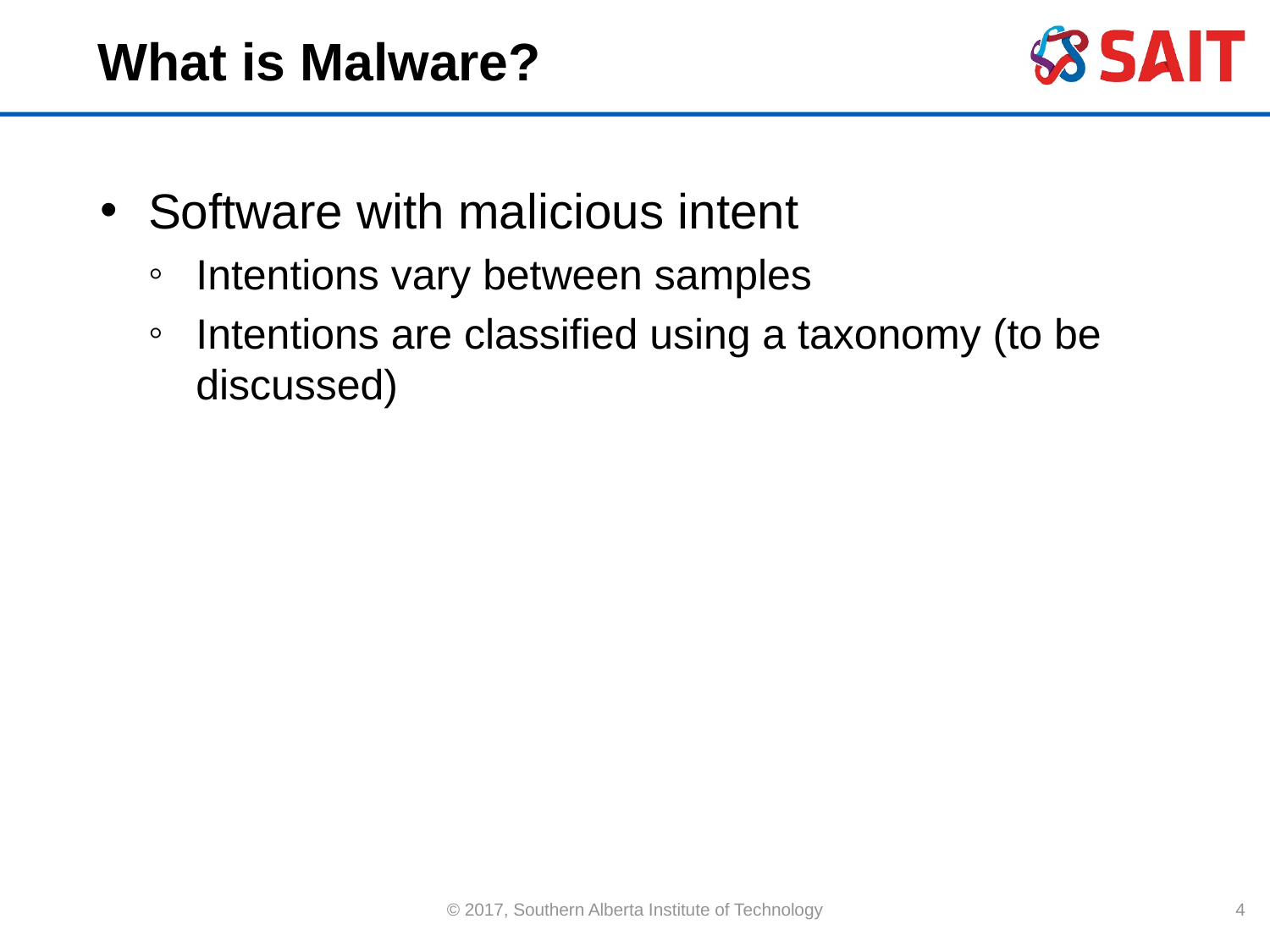

# What is Malware?
Software with malicious intent
Intentions vary between samples
Intentions are classified using a taxonomy (to be discussed)